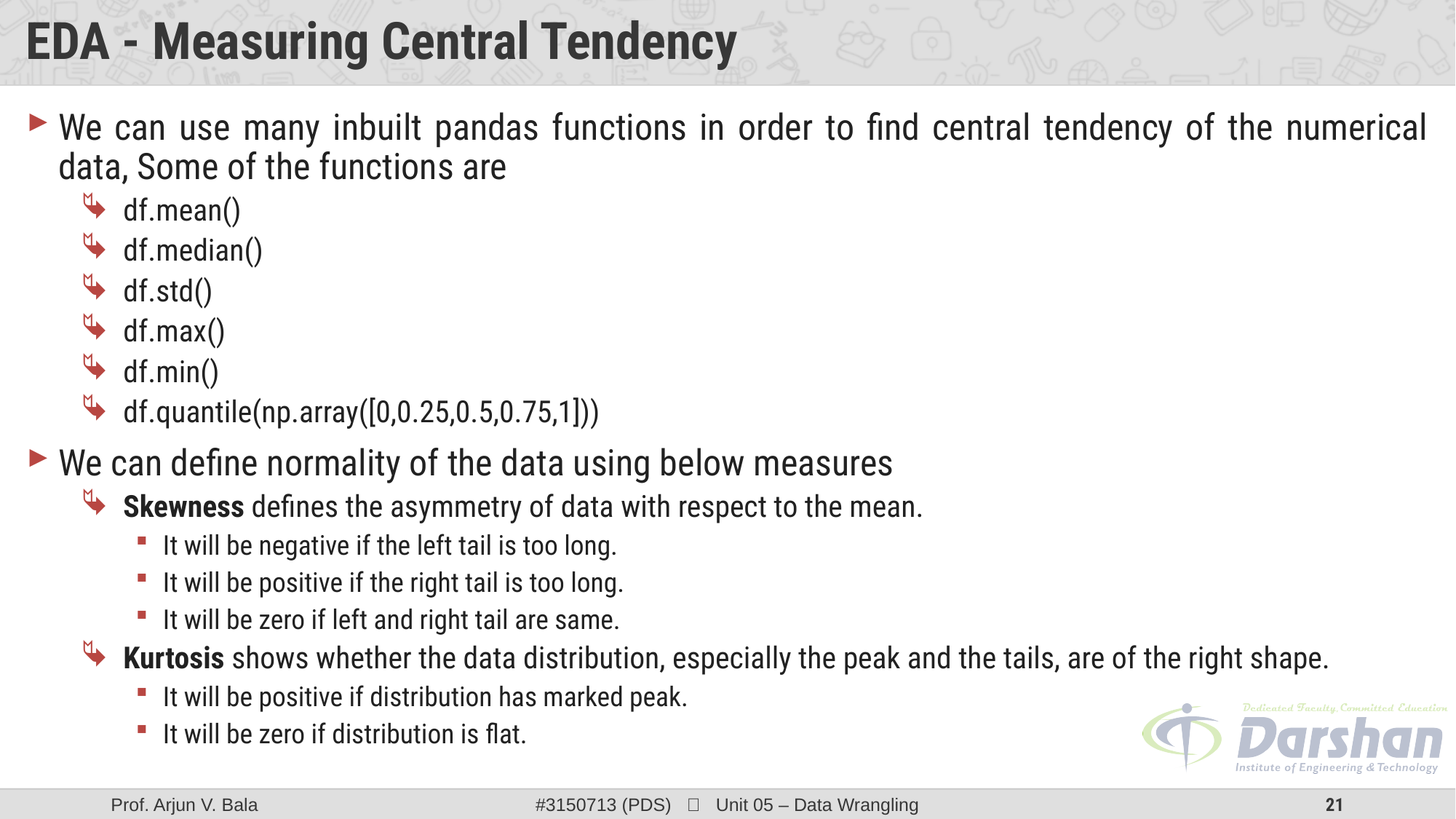

# EDA - Measuring Central Tendency
We can use many inbuilt pandas functions in order to find central tendency of the numerical data, Some of the functions are
df.mean()
df.median()
df.std()
df.max()
df.min()
df.quantile(np.array([0,0.25,0.5,0.75,1]))
We can define normality of the data using below measures
Skewness defines the asymmetry of data with respect to the mean.
It will be negative if the left tail is too long.
It will be positive if the right tail is too long.
It will be zero if left and right tail are same.
Kurtosis shows whether the data distribution, especially the peak and the tails, are of the right shape.
It will be positive if distribution has marked peak.
It will be zero if distribution is flat.